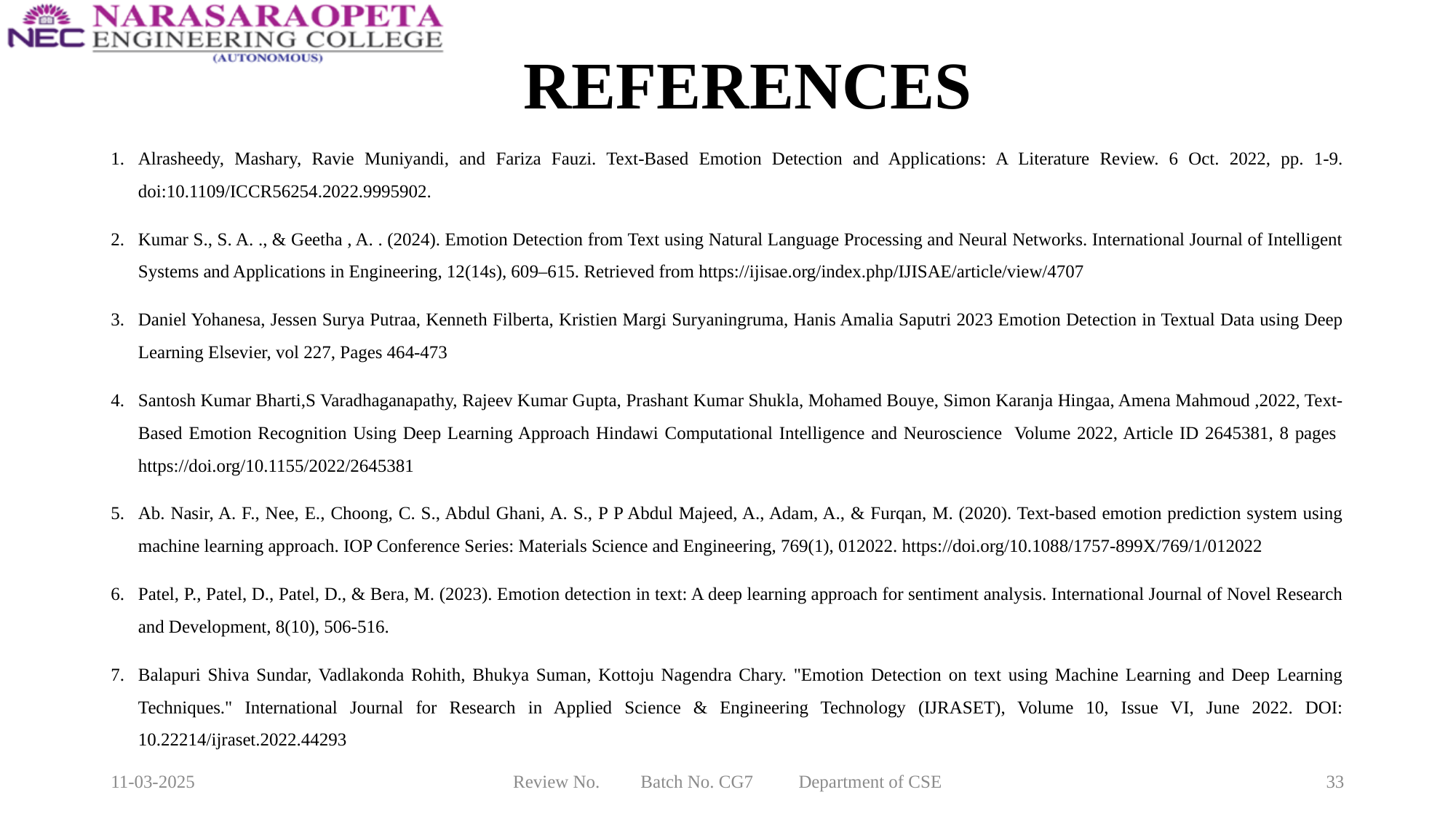

# REFERENCES
Alrasheedy, Mashary, Ravie Muniyandi, and Fariza Fauzi. Text-Based Emotion Detection and Applications: A Literature Review. 6 Oct. 2022, pp. 1-9. doi:10.1109/ICCR56254.2022.9995902.
Kumar S., S. A. ., & Geetha , A. . (2024). Emotion Detection from Text using Natural Language Processing and Neural Networks. International Journal of Intelligent Systems and Applications in Engineering, 12(14s), 609–615. Retrieved from https://ijisae.org/index.php/IJISAE/article/view/4707
Daniel Yohanesa, Jessen Surya Putraa, Kenneth Filberta, Kristien Margi Suryaningruma, Hanis Amalia Saputri 2023 Emotion Detection in Textual Data using Deep Learning Elsevier, vol 227, Pages 464-473
Santosh Kumar Bharti,S Varadhaganapathy, Rajeev Kumar Gupta, Prashant Kumar Shukla, Mohamed Bouye, Simon Karanja Hingaa, Amena Mahmoud ,2022, Text-Based Emotion Recognition Using Deep Learning Approach Hindawi Computational Intelligence and Neuroscience  Volume 2022, Article ID 2645381, 8 pages  https://doi.org/10.1155/2022/2645381
Ab. Nasir, A. F., Nee, E., Choong, C. S., Abdul Ghani, A. S., P P Abdul Majeed, A., Adam, A., & Furqan, M. (2020). Text-based emotion prediction system using machine learning approach. IOP Conference Series: Materials Science and Engineering, 769(1), 012022. https://doi.org/10.1088/1757-899X/769/1/012022
Patel, P., Patel, D., Patel, D., & Bera, M. (2023). Emotion detection in text: A deep learning approach for sentiment analysis. International Journal of Novel Research and Development, 8(10), 506-516.
Balapuri Shiva Sundar, Vadlakonda Rohith, Bhukya Suman, Kottoju Nagendra Chary. "Emotion Detection on text using Machine Learning and Deep Learning Techniques." International Journal for Research in Applied Science & Engineering Technology (IJRASET), Volume 10, Issue VI, June 2022. DOI: 10.22214/ijraset.2022.44293
11-03-2025
Review No.         Batch No. CG7          Department of CSE
33